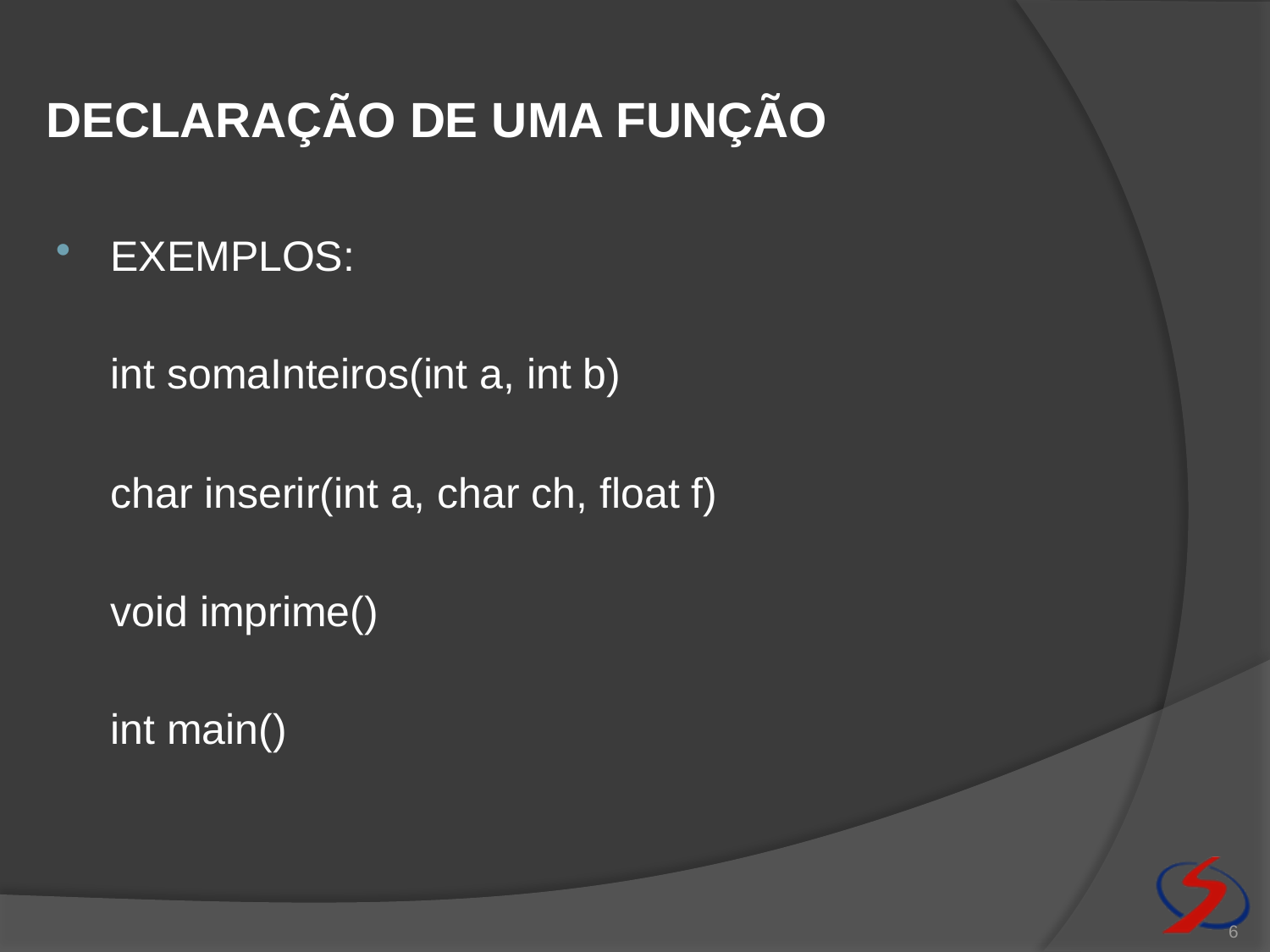

# Declaração de uma função
EXEMPLOS:

	int somaInteiros(int a, int b)

	char inserir(int a, char ch, float f)

	void imprime()

	int main()
6